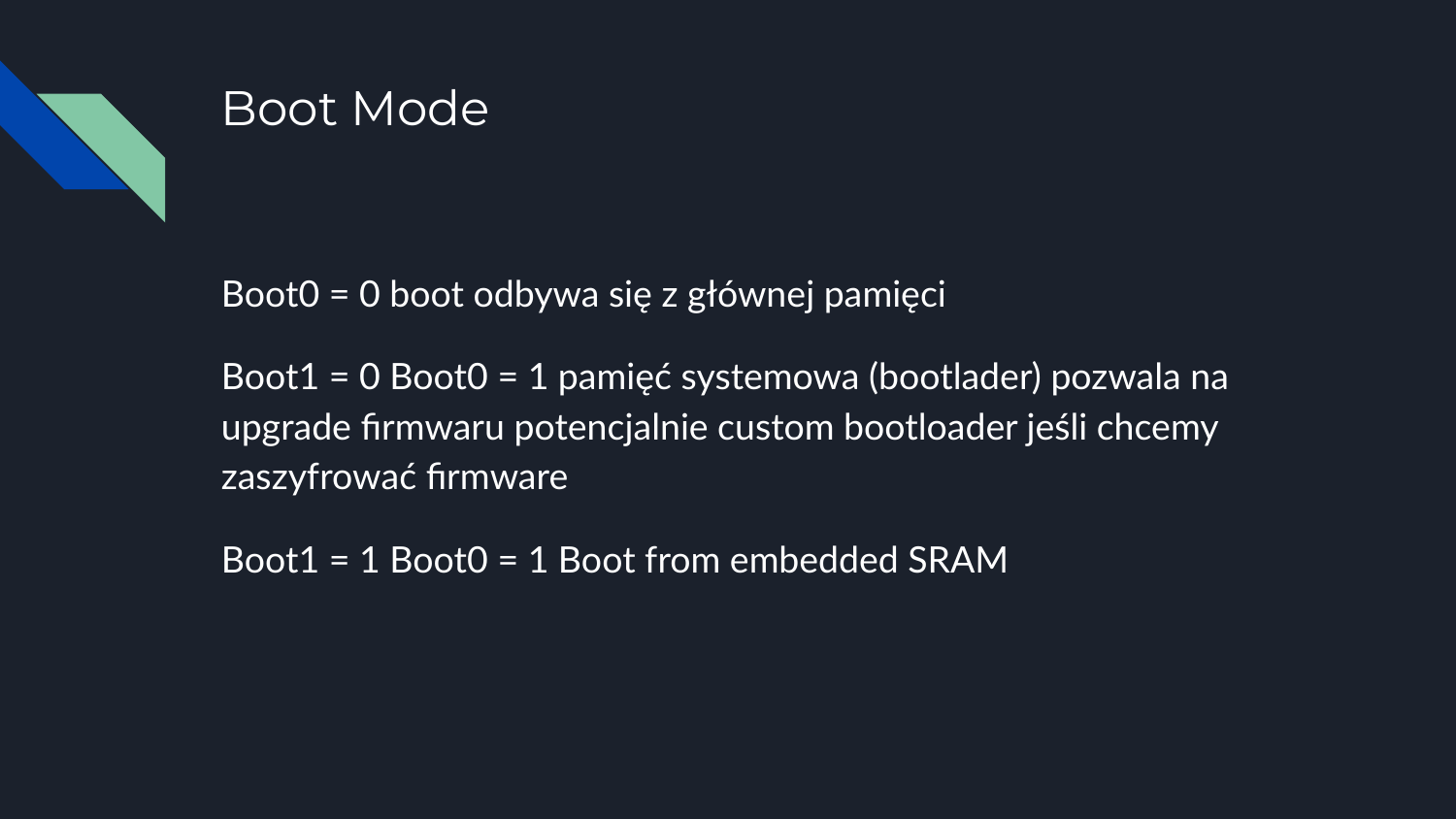

# Boot Mode
Boot0 = 0 boot odbywa się z głównej pamięci
Boot1 = 0 Boot0 = 1 pamięć systemowa (bootlader) pozwala na upgrade firmwaru potencjalnie custom bootloader jeśli chcemy zaszyfrować firmware
Boot1 = 1 Boot0 = 1 Boot from embedded SRAM